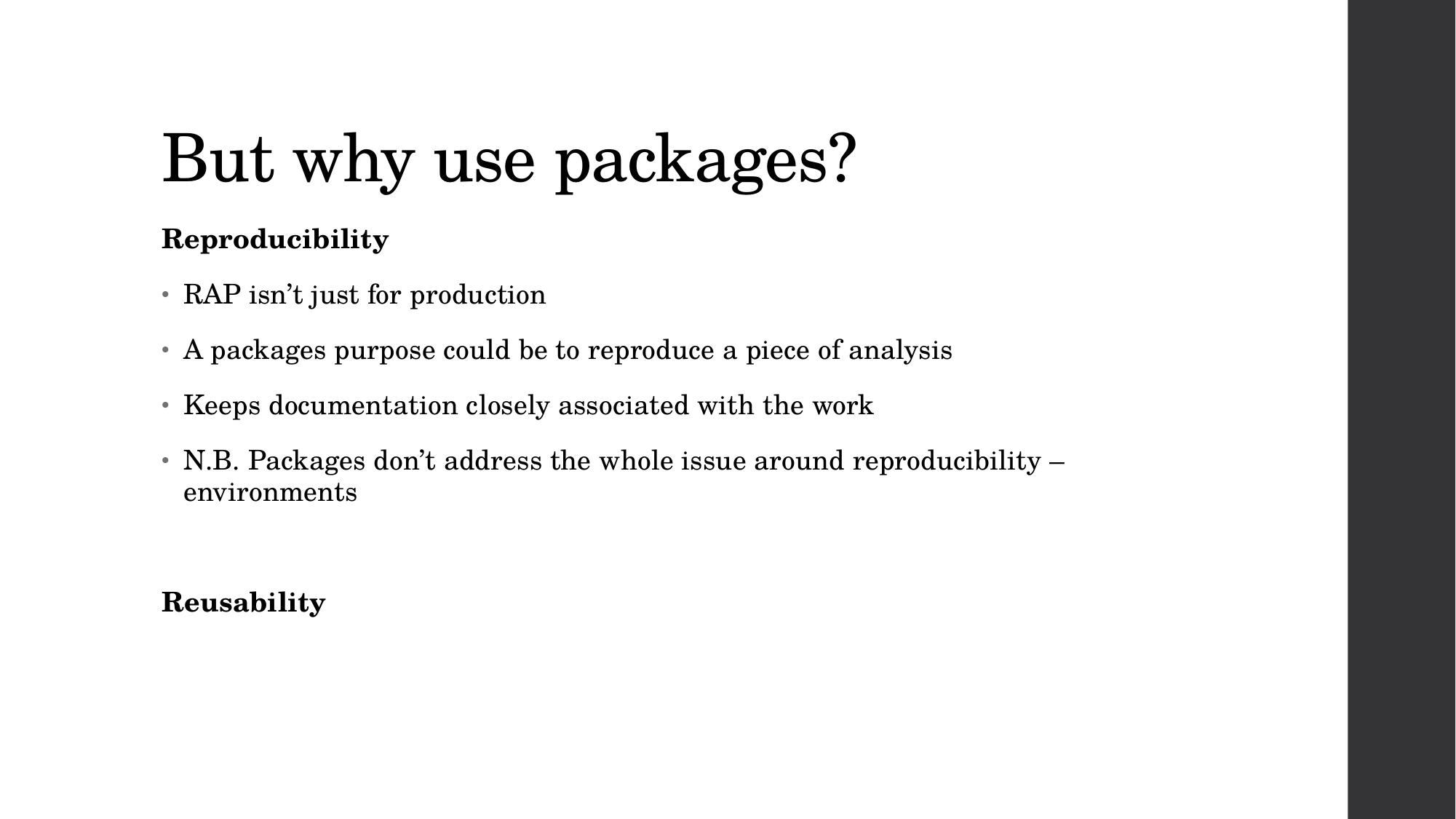

# But why use packages?
Reproducibility
RAP isn’t just for production
A packages purpose could be to reproduce a piece of analysis
Keeps documentation closely associated with the work
N.B. Packages don’t address the whole issue around reproducibility – environments

Reusability